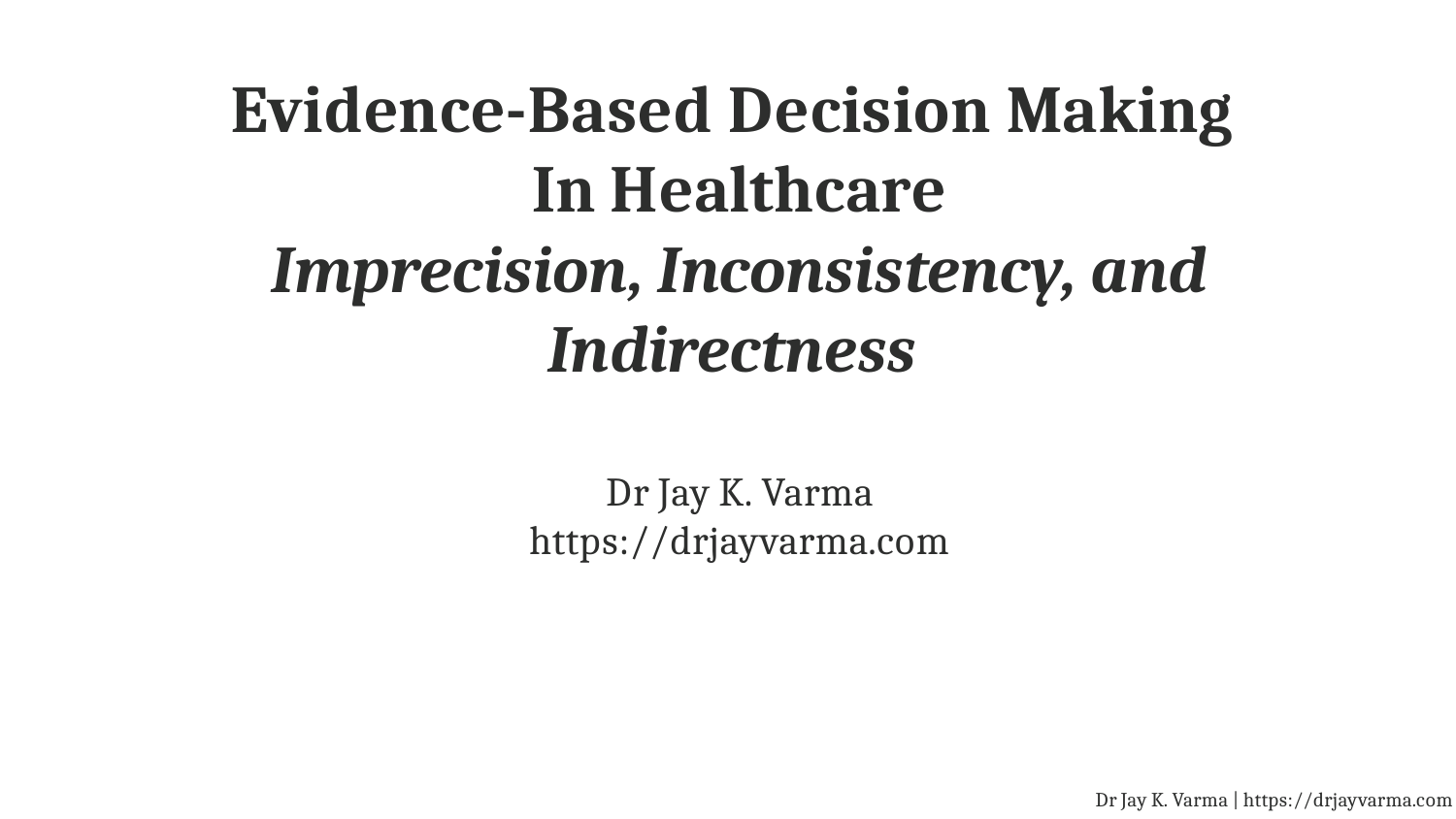

Evidence-Based Decision Making
In Healthcare
Imprecision, Inconsistency, and Indirectness

Dr Jay K. Varma
https://drjayvarma.com

Dr Jay K. Varma | https://drjayvarma.com